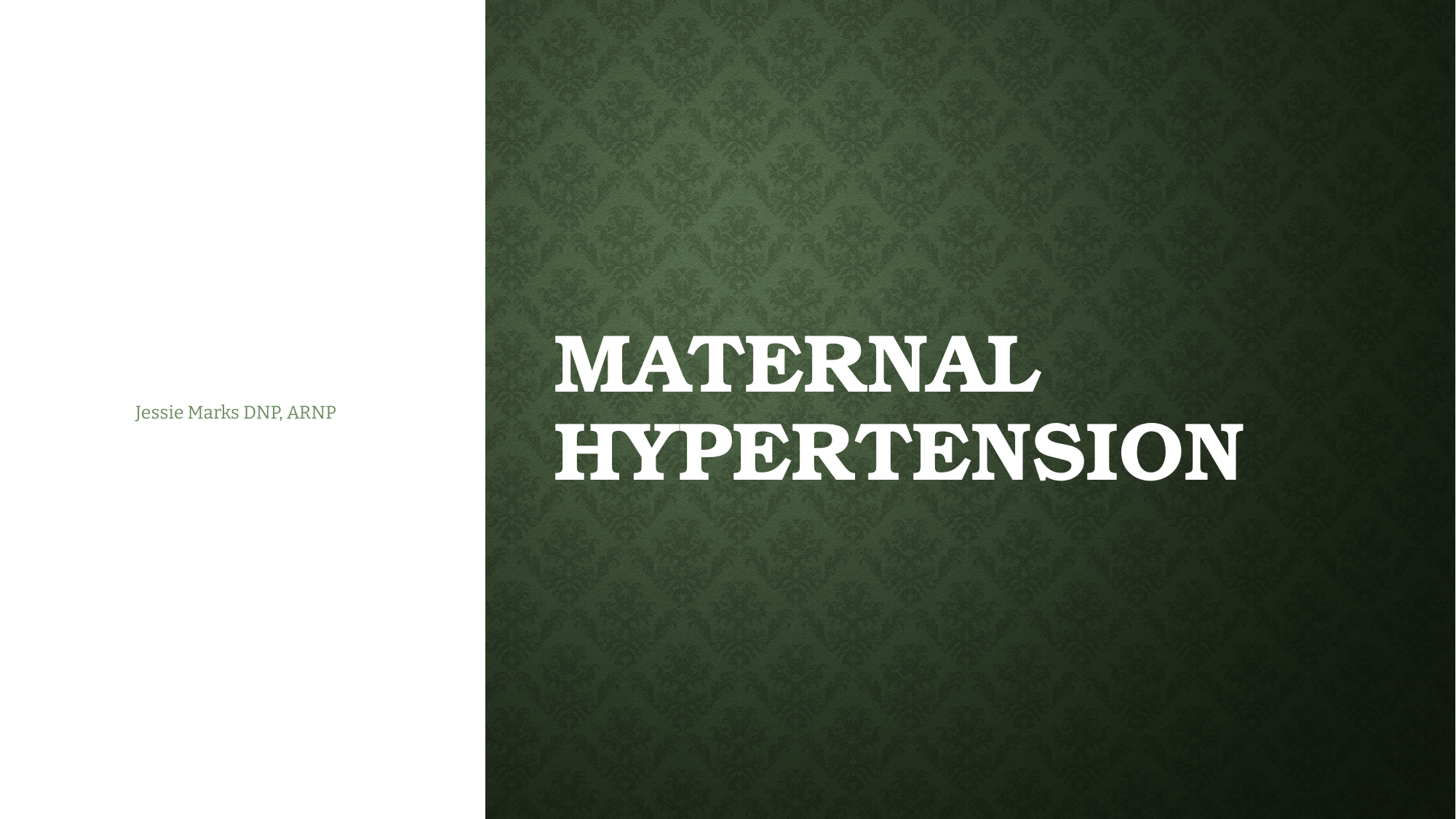

Jessie Marks DNP, ARNP
# Maternal Hypertension